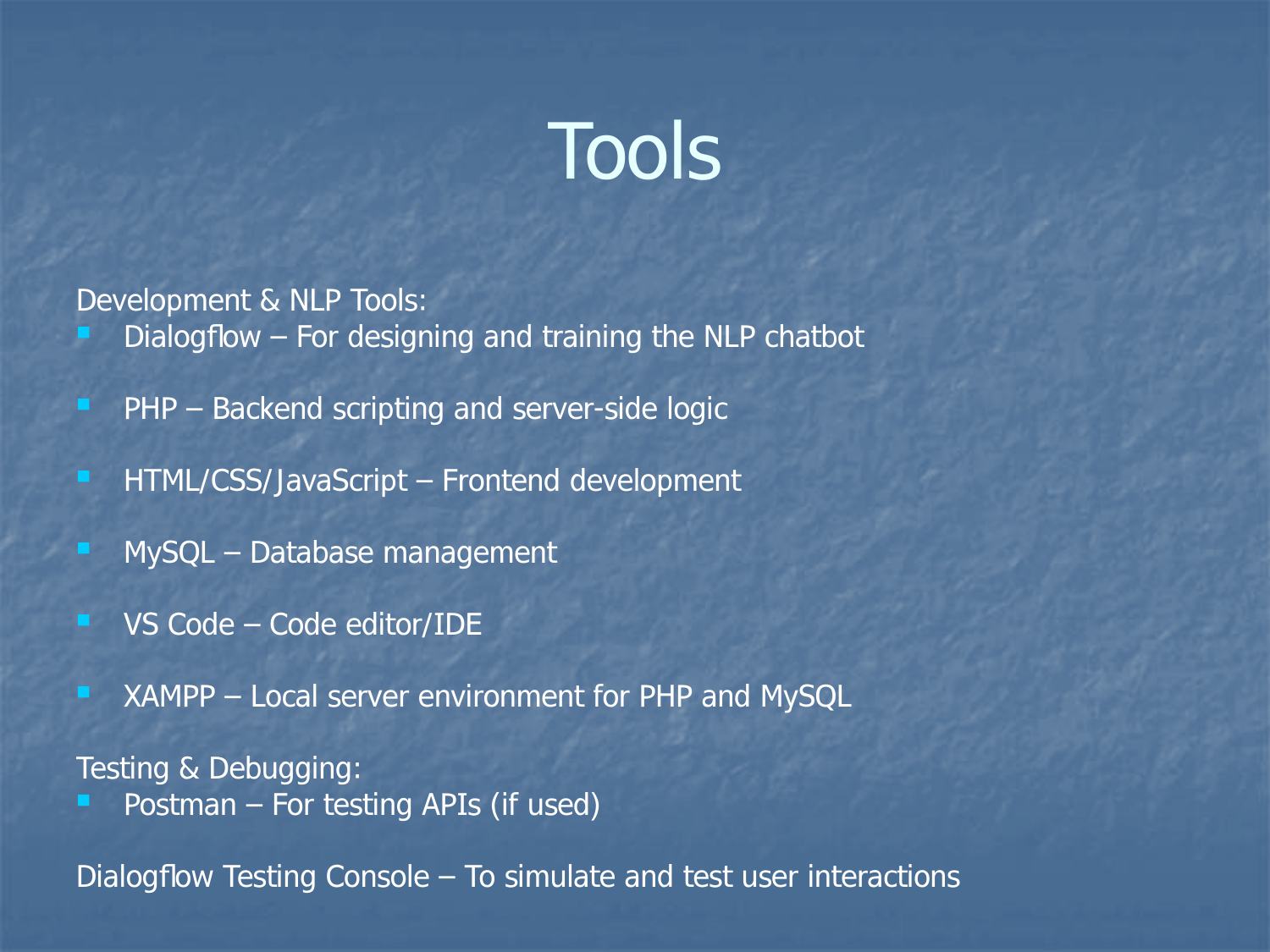

# Tools
Development & NLP Tools:
Dialogflow – For designing and training the NLP chatbot

PHP – Backend scripting and server-side logic

HTML/CSS/JavaScript – Frontend development

MySQL – Database management

VS Code – Code editor/IDE

XAMPP – Local server environment for PHP and MySQL

Testing & Debugging:
Postman – For testing APIs (if used)

Dialogflow Testing Console – To simulate and test user interactions